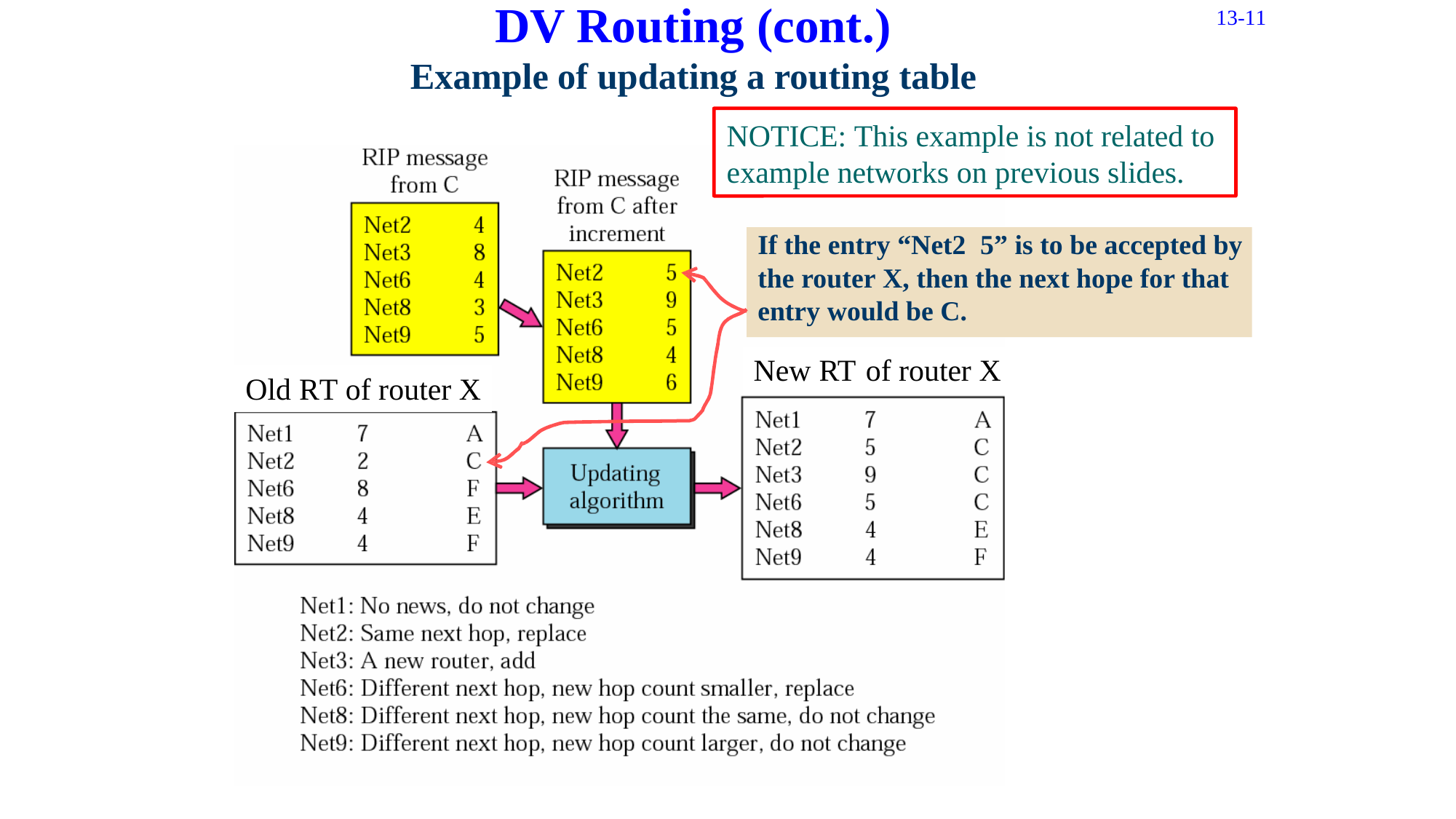

DV Routing (cont.)
13-11
Example
of
updating
a
routing
table

NOTICE: This example is not related to example networks on previous slides.

If the entry “Net2  5” is to be accepted by the router X, then the next hope for that entry would be C.

New
RT
of
router X

Old
RT of router X